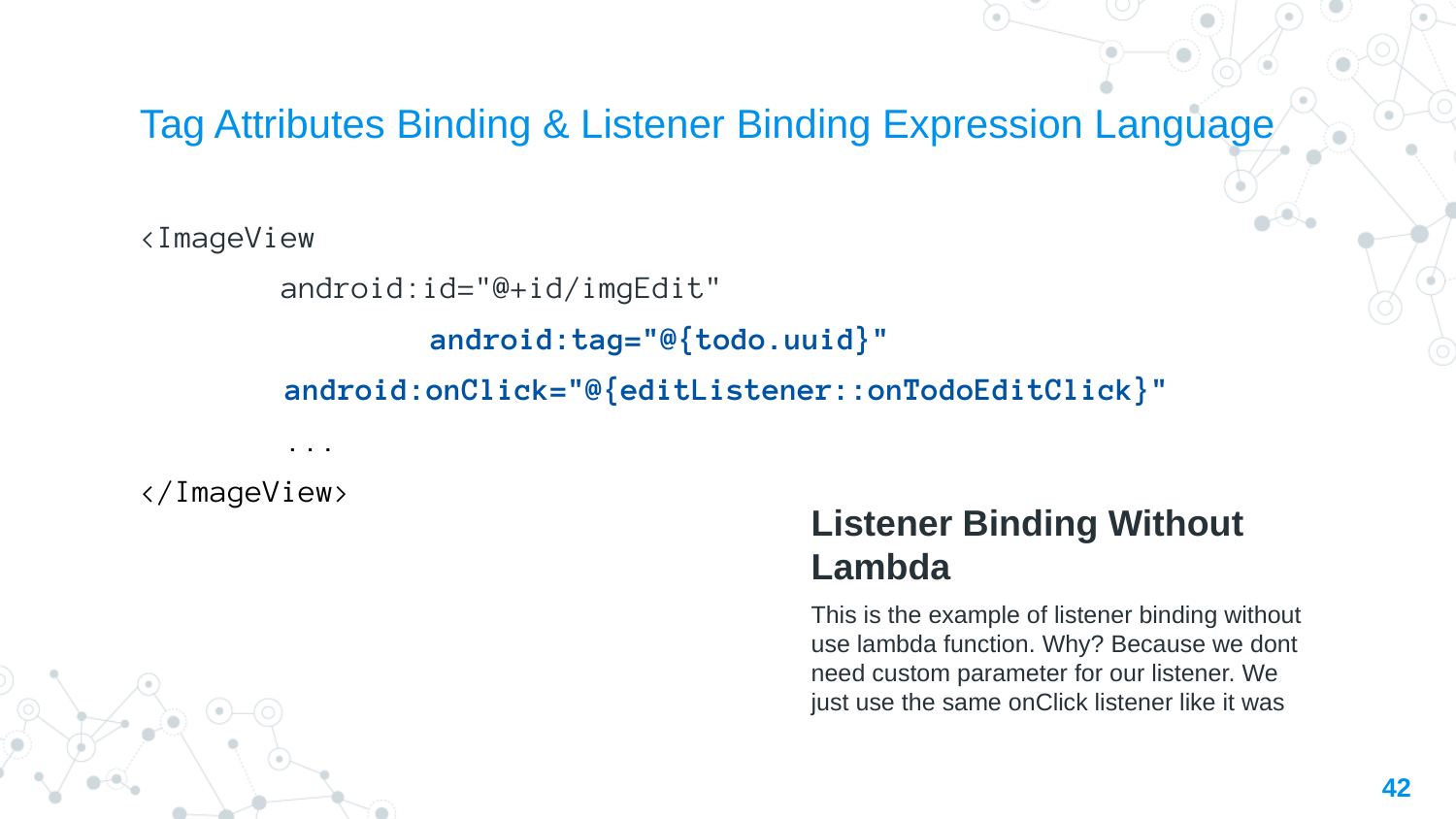

# Tag Attributes Binding & Listener Binding Expression Language
<ImageView
        android:id="@+id/imgEdit"
		android:tag="@{todo.uuid}"
android:onClick="@{editListener::onTodoEditClick}"
...
</ImageView>

Listener Binding Without Lambda
This is the example of listener binding without use lambda function. Why? Because we dont need custom parameter for our listener. We just use the same onClick listener like it was

42